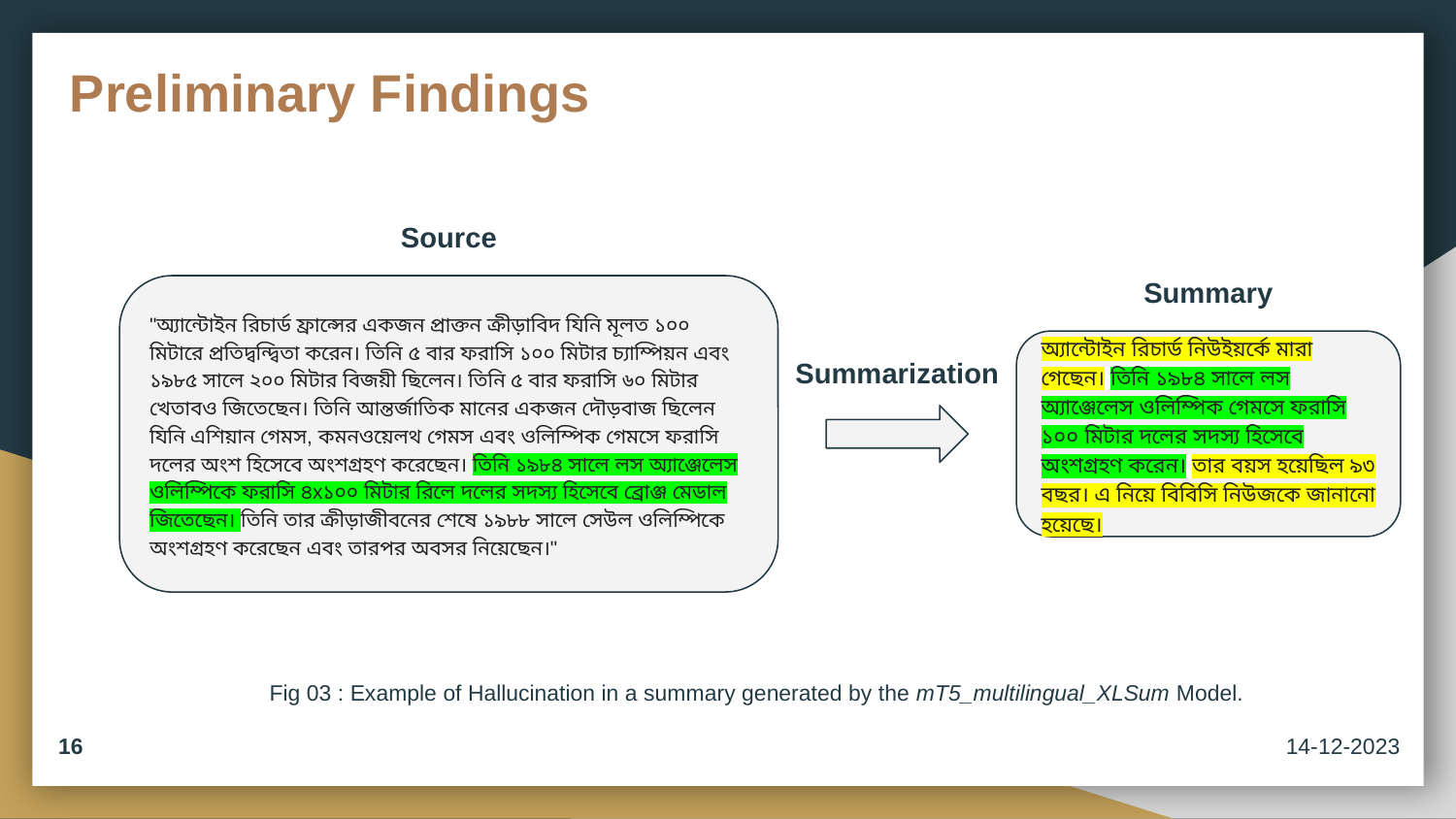

# Preliminary Findings
Source
"অ্যান্টোইন রিচার্ড ফ্রান্সের একজন প্রাক্তন ক্রীড়াবিদ যিনি মূলত ১০০ মিটারে প্রতিদ্বন্দ্বিতা করেন। তিনি ৫ বার ফরাসি ১০০ মিটার চ্যাম্পিয়ন এবং ১৯৮৫ সালে ২০০ মিটার বিজয়ী ছিলেন। তিনি ৫ বার ফরাসি ৬০ মিটার খেতাবও জিতেছেন। তিনি আন্তর্জাতিক মানের একজন দৌড়বাজ ছিলেন যিনি এশিয়ান গেমস, কমনওয়েলথ গেমস এবং ওলিম্পিক গেমসে ফরাসি দলের অংশ হিসেবে অংশগ্রহণ করেছেন। তিনি ১৯৮৪ সালে লস অ্যাঞ্জেলেস ওলিম্পিকে ফরাসি ৪x১০০ মিটার রিলে দলের সদস্য হিসেবে ব্রোঞ্জ মেডাল জিতেছেন। তিনি তার ক্রীড়াজীবনের শেষে ১৯৮৮ সালে সেউল ওলিম্পিকে অংশগ্রহণ করেছেন এবং তারপর অবসর নিয়েছেন।"
Summary
অ্যান্টোইন রিচার্ড নিউইয়র্কে মারা গেছেন। তিনি ১৯৮৪ সালে লস অ্যাঞ্জেলেস ওলিম্পিক গেমসে ফরাসি ১০০ মিটার দলের সদস্য হিসেবে অংশগ্রহণ করেন। তার বয়স হয়েছিল ৯৩ বছর। এ নিয়ে বিবিসি নিউজকে জানানো হয়েছে।
Summarization

Fig 03 : Example of Hallucination in a summary generated by the mT5_multilingual_XLSum Model.
16
14-12-2023